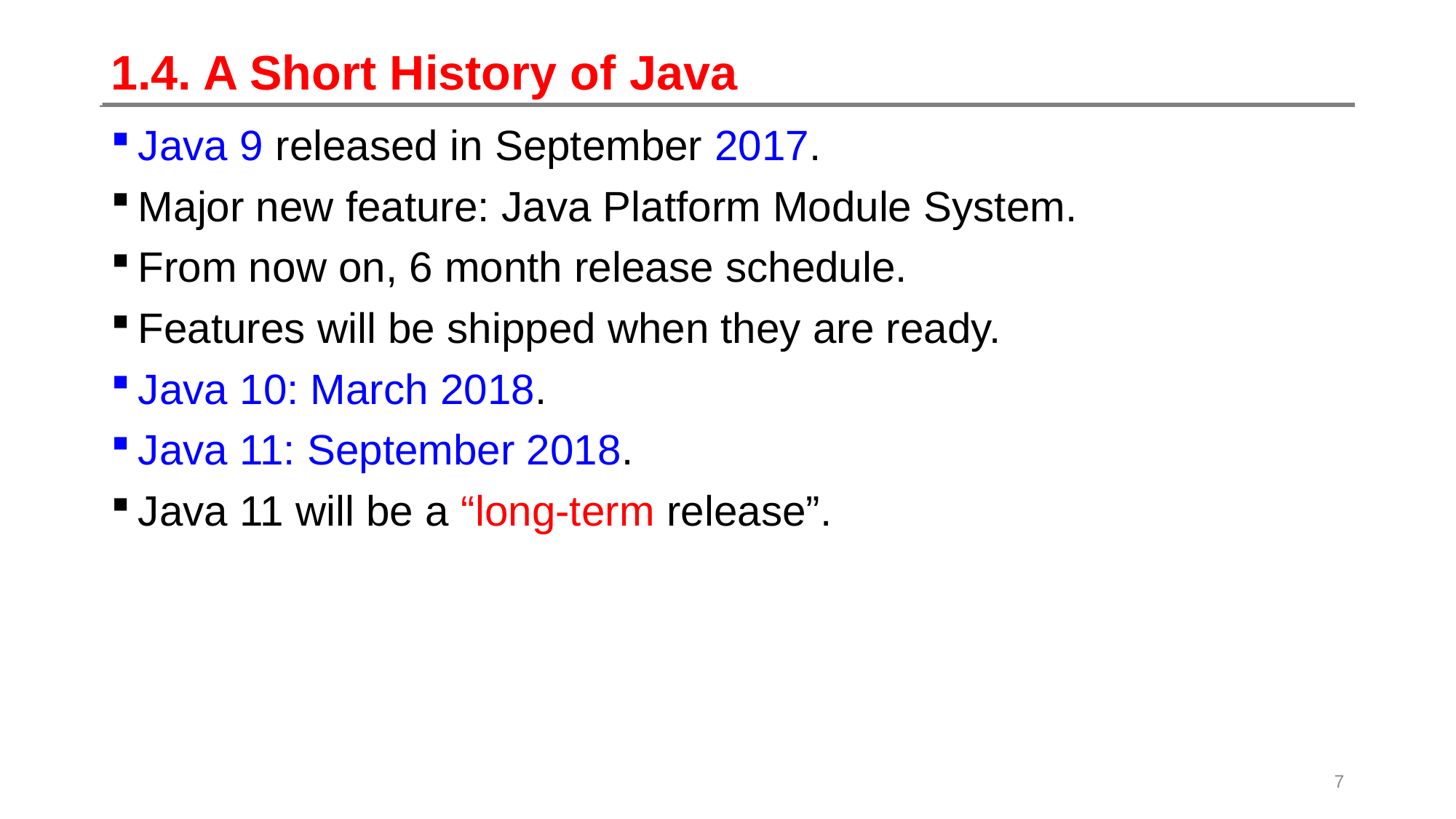

# 1.4. A Short History of Java
Java 9 released in September 2017.
Major new feature: Java Platform Module System.
From now on, 6 month release schedule.
Features will be shipped when they are ready.
Java 10: March 2018.
Java 11: September 2018.
Java 11 will be a “long-term release”.

7